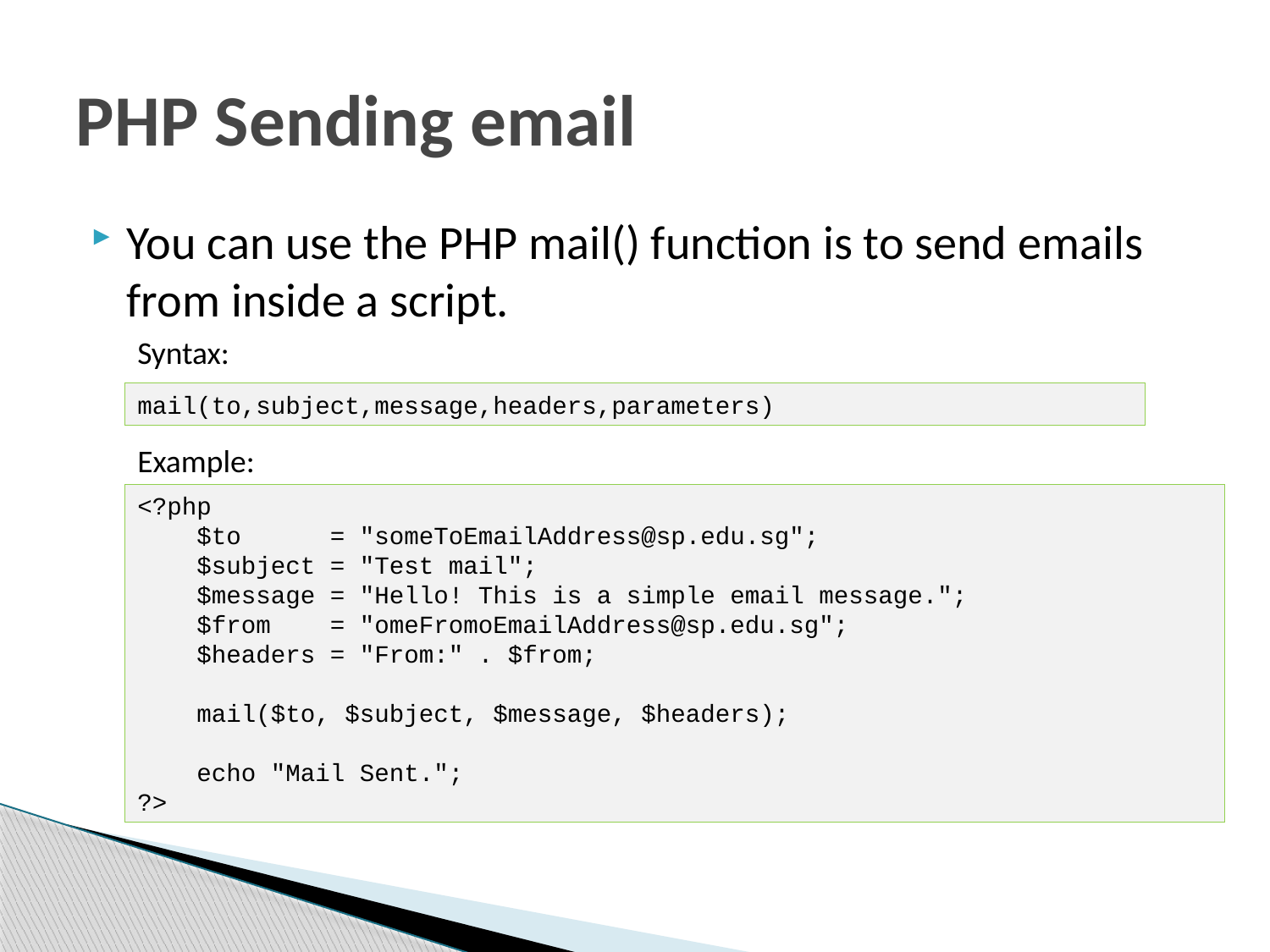

# PHP Sending email
You can use the PHP mail() function is to send emails from inside a script.
Syntax:
mail(to,subject,message,headers,parameters)
Example:
<?php
    $to      = "someToEmailAddress@sp.edu.sg";
    $subject = "Test mail";
    $message = "Hello! This is a simple email message.";
    $from    = "omeFromoEmailAddress@sp.edu.sg";
    $headers = "From:" . $from;

    mail($to, $subject, $message, $headers);

    echo "Mail Sent.";
?>